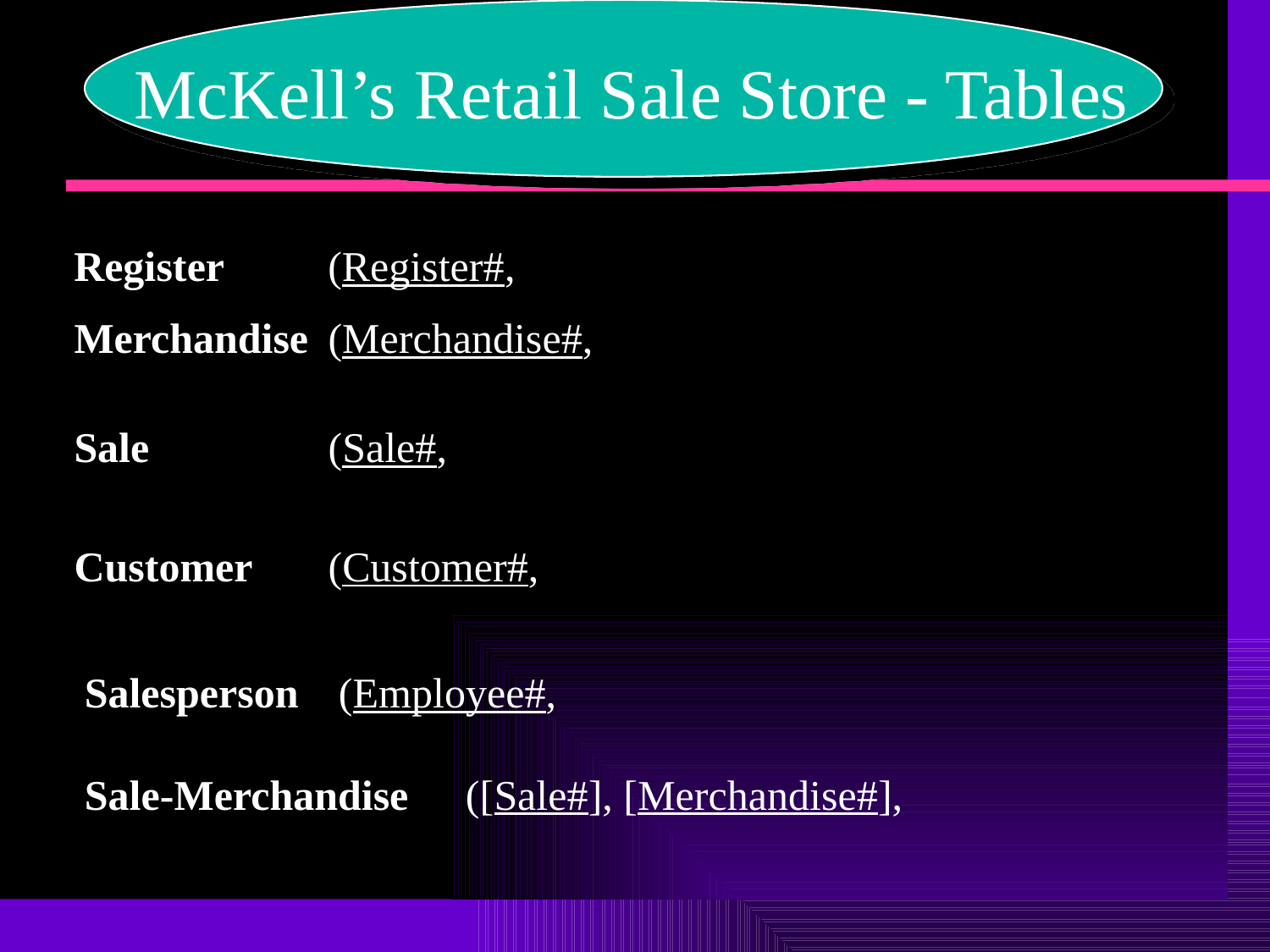

McKell’s Retail Sale Store - Tables
Register	(Register#,
Merchandise	(Merchandise#,

Sale		(Sale#,
Customer	(Customer#,
Salesperson	(Employee#,
Sale-Merchandise	([Sale#], [Merchandise#],